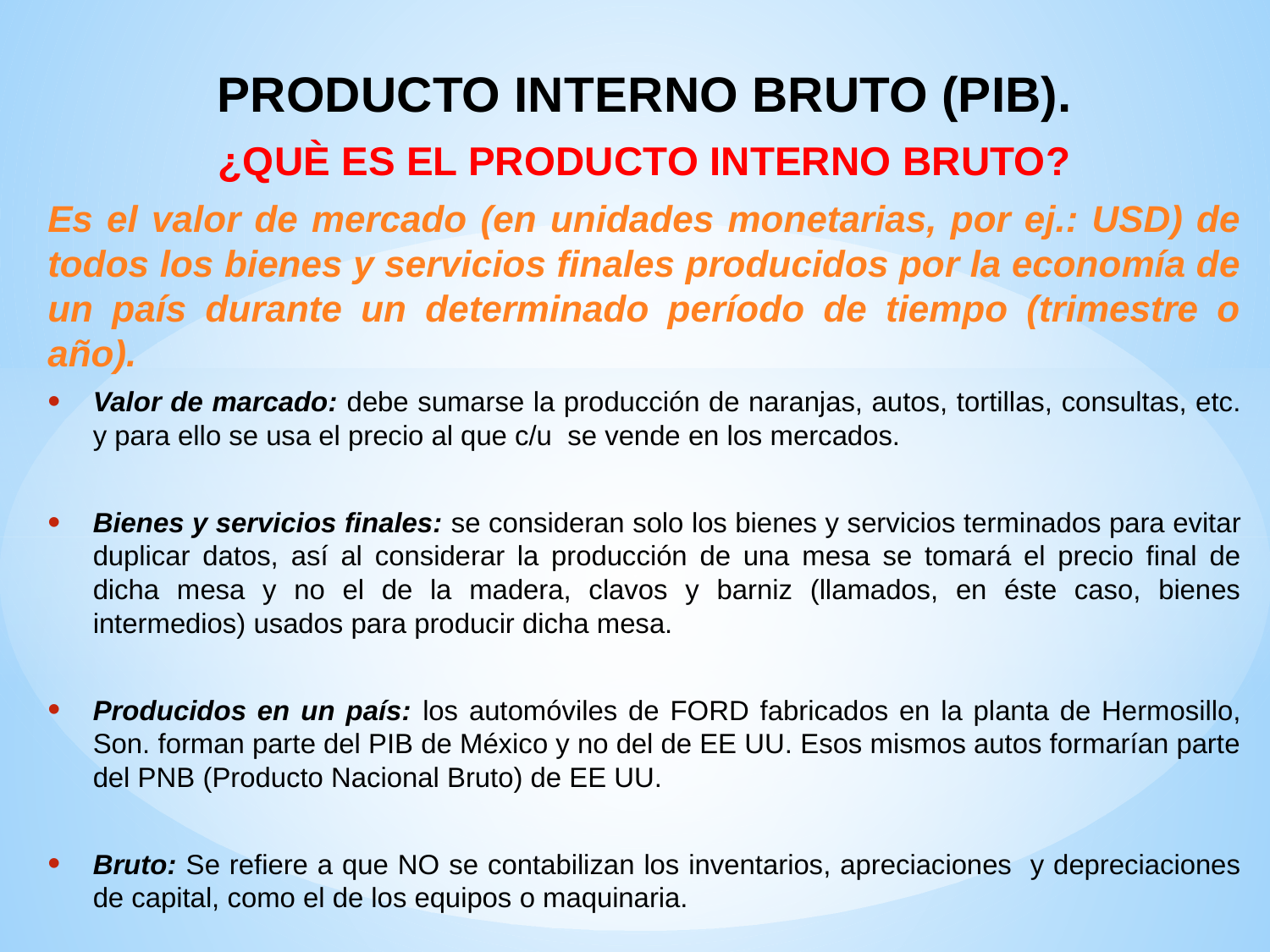

PRODUCTO INTERNO BRUTO (PIB).
¿QUÈ ES EL PRODUCTO INTERNO BRUTO?
Es el valor de mercado (en unidades monetarias, por ej.: USD) de todos los bienes y servicios finales producidos por la economía de un país durante un determinado período de tiempo (trimestre o año).
Valor de marcado: debe sumarse la producción de naranjas, autos, tortillas, consultas, etc. y para ello se usa el precio al que c/u  se vende en los mercados.

Bienes y servicios finales: se consideran solo los bienes y servicios terminados para evitar duplicar datos, así al considerar la producción de una mesa se tomará el precio final de dicha mesa y no el de la madera, clavos y barniz (llamados, en éste caso, bienes intermedios) usados para producir dicha mesa.

Producidos en un país: los automóviles de FORD fabricados en la planta de Hermosillo, Son. forman parte del PIB de México y no del de EE UU. Esos mismos autos formarían parte del PNB (Producto Nacional Bruto) de EE UU.

Bruto: Se refiere a que NO se contabilizan los inventarios, apreciaciones  y depreciaciones de capital, como el de los equipos o maquinaria.